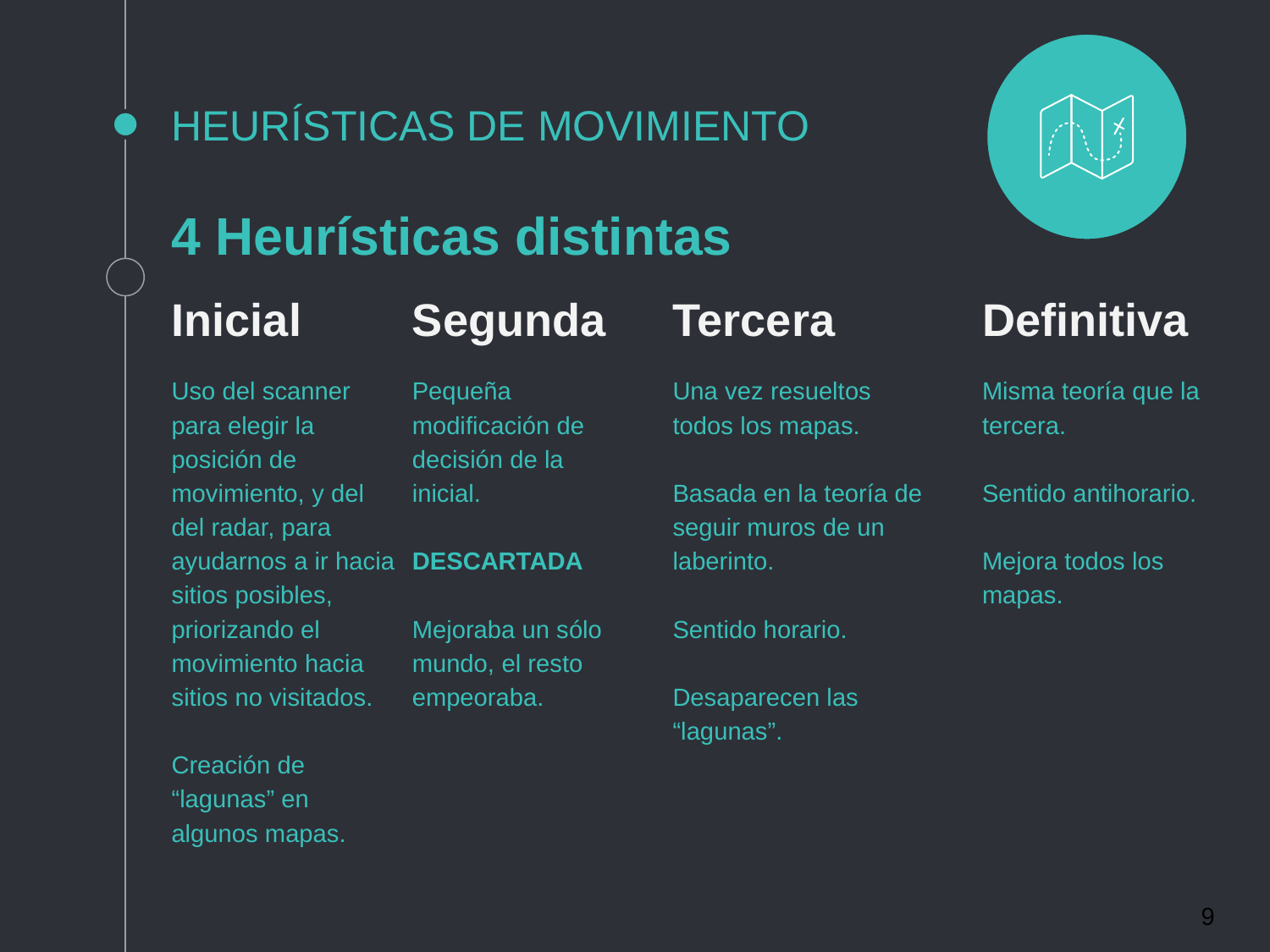

# HEURÍSTICAS DE MOVIMIENTO
4 Heurísticas distintas
Inicial

Uso del scanner para elegir la posición de movimiento, y del del radar, para ayudarnos a ir hacia sitios posibles, priorizando el movimiento hacia sitios no visitados.

Creación de “lagunas” en algunos mapas.

Segunda

Pequeña modificación de decisión de la inicial.

DESCARTADA

Mejoraba un sólo mundo, el resto empeoraba.
Tercera

Una vez resueltos todos los mapas.

Basada en la teoría de seguir muros de un laberinto.

Sentido horario.

Desaparecen las “lagunas”.
Definitiva

Misma teoría que la tercera.

Sentido antihorario.

Mejora todos los mapas.
9